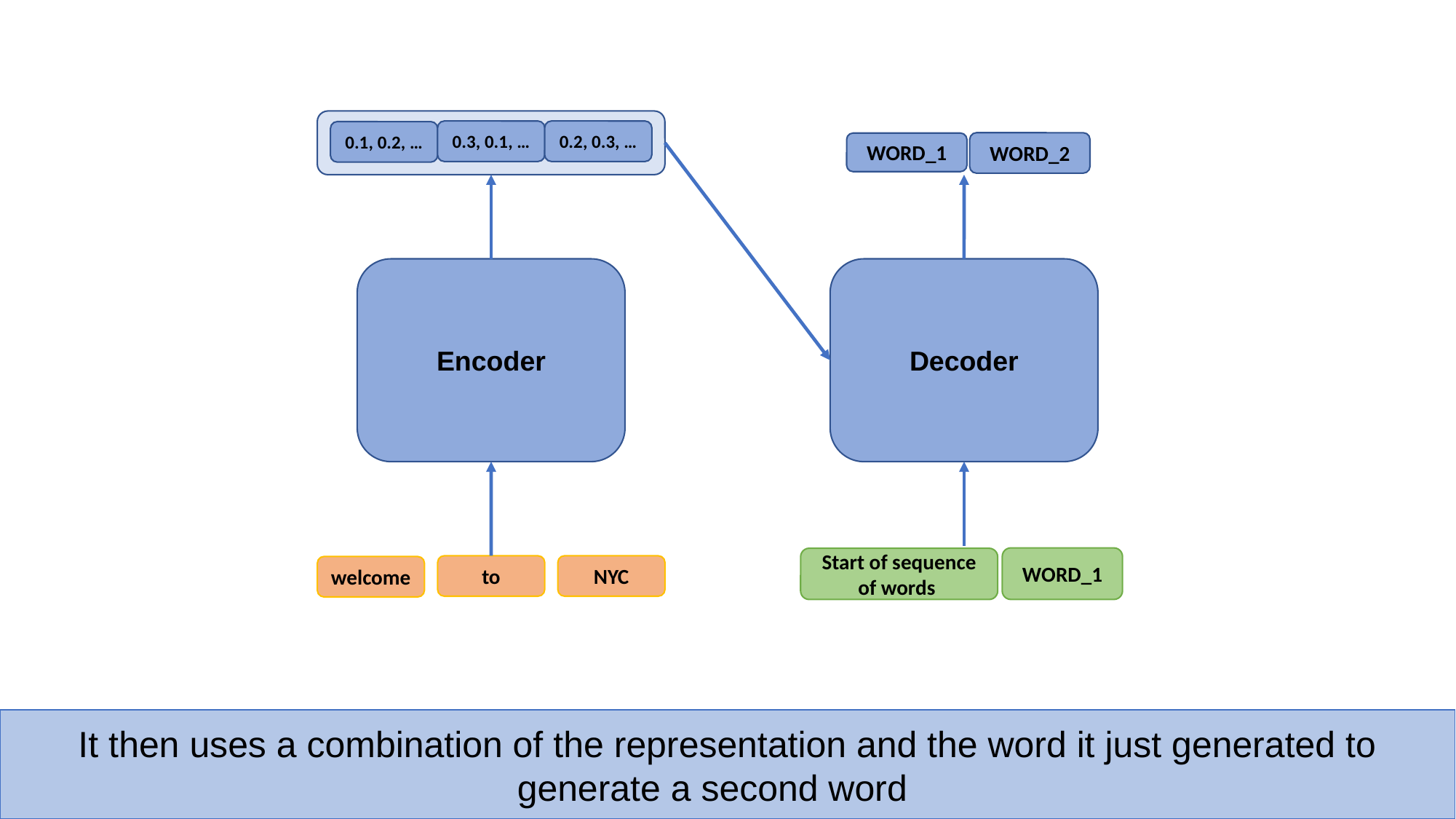

0.3, 0.1, …
0.2, 0.3, …
0.1, 0.2, …
WORD_2
WORD_1
Encoder
Decoder
WORD_1
Start of sequence of words
to
NYC
welcome
It then uses a combination of the representation and the word it just generated to generate a second word